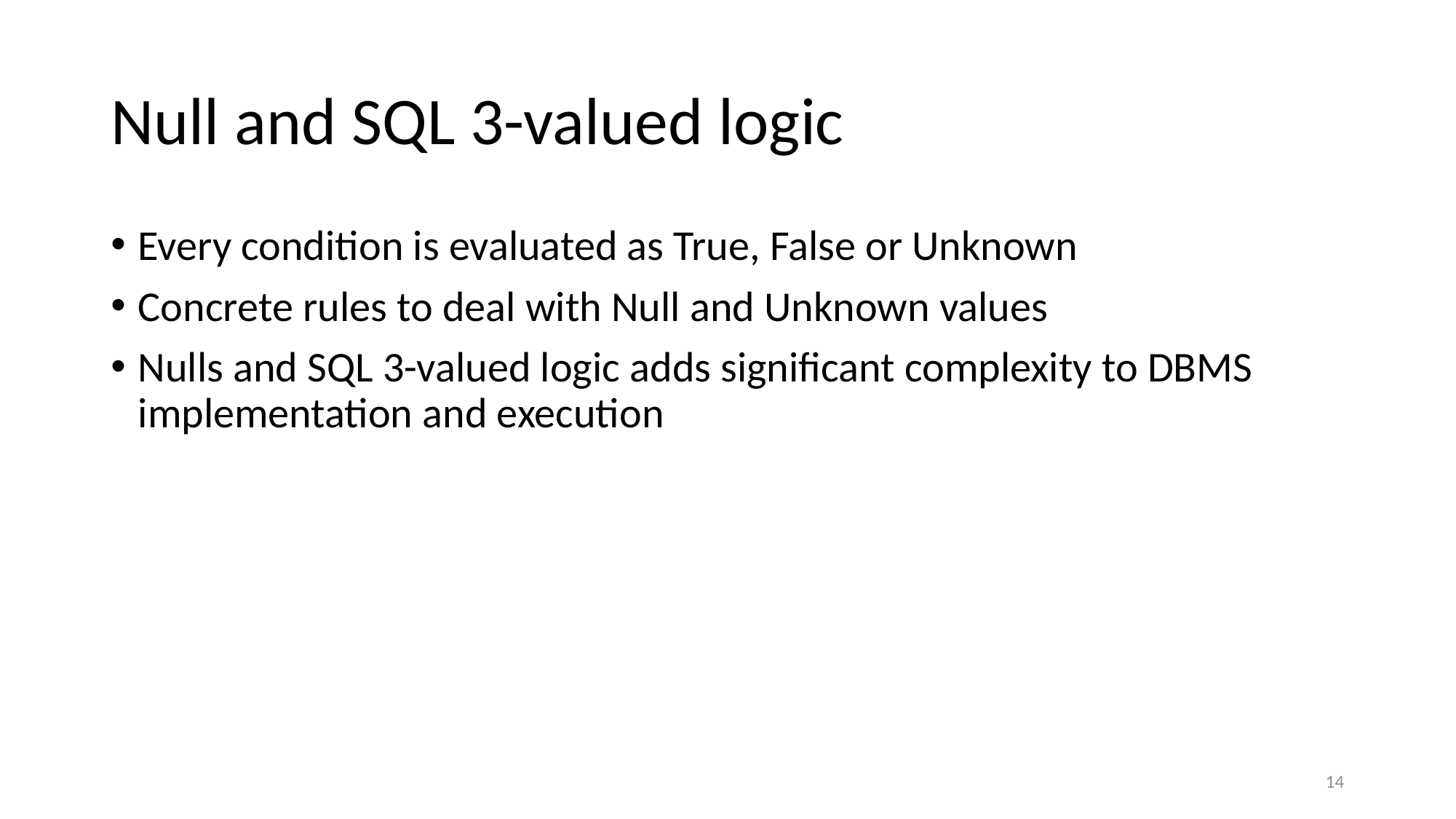

# Null and SQL 3-valued logic
Every condition is evaluated as True, False or Unknown
Concrete rules to deal with Null and Unknown values
Nulls and SQL 3-valued logic adds significant complexity to DBMS implementation and execution
14